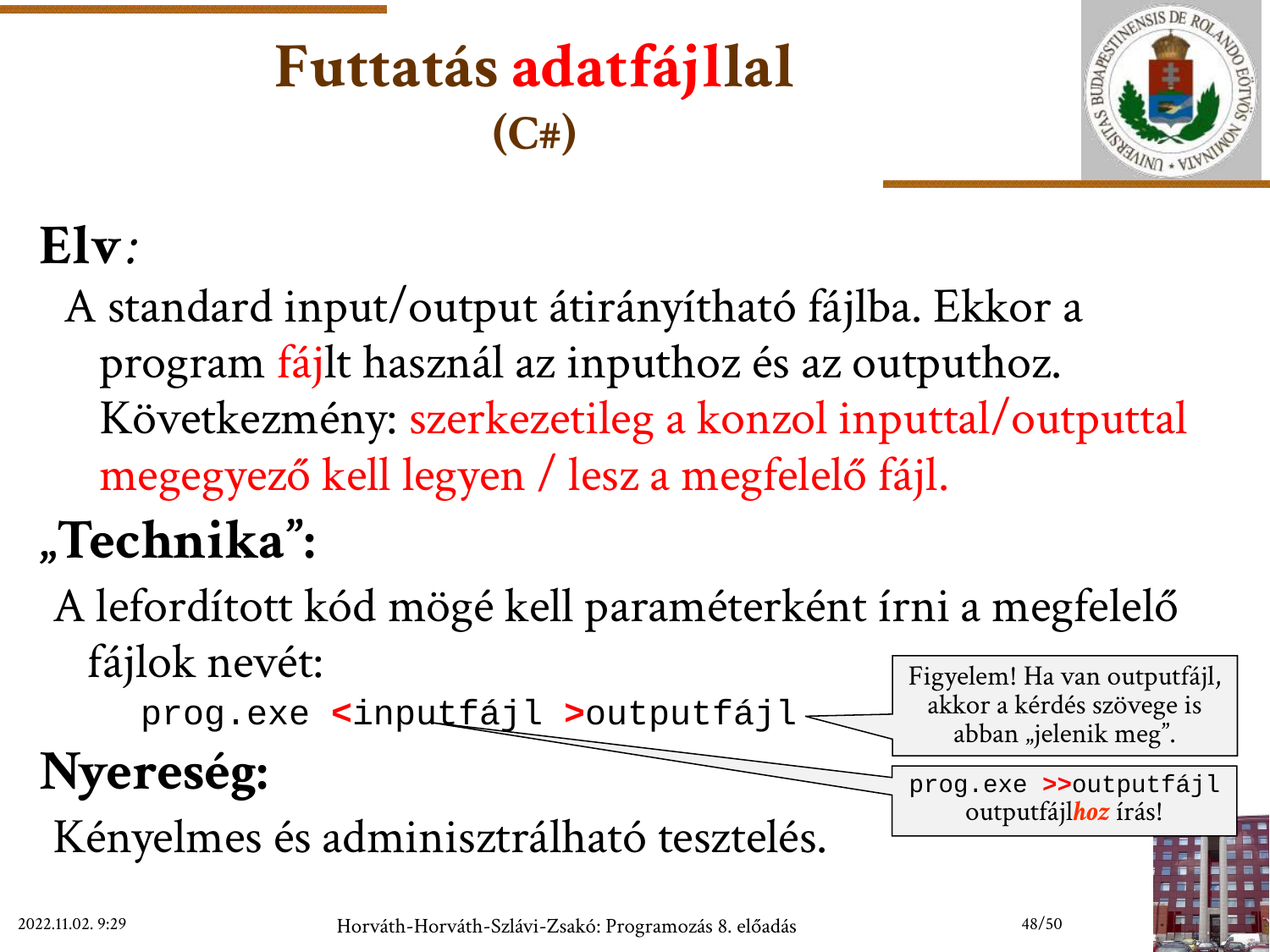

Futtatás adatfájllal
(C#)
Elv:
A standard input/output átirányítható fájlba. Ekkor a program fájlt használ az inputhoz és az outputhoz. Következmény: szerkezetileg a konzol inputtal/outputtal megegyező kell legyen / lesz a megfelelő fájl.
„Technika”:
A lefordított kód mögé kell paraméterként írni a megfelelő fájlok nevét:
	prog.exe <inputfájl >outputfájl
Nyereség:
Kényelmes és adminisztrálható tesztelés.
Figyelem! Ha van outputfájl, akkor a kérdés szövege is abban „jelenik meg”.
prog.exe >>outputfájl
outputfájlhoz írás!
2022.11.02. 9:29
Horváth-Horváth-Szlávi-Zsakó: Programozás 8. előadás
48/50